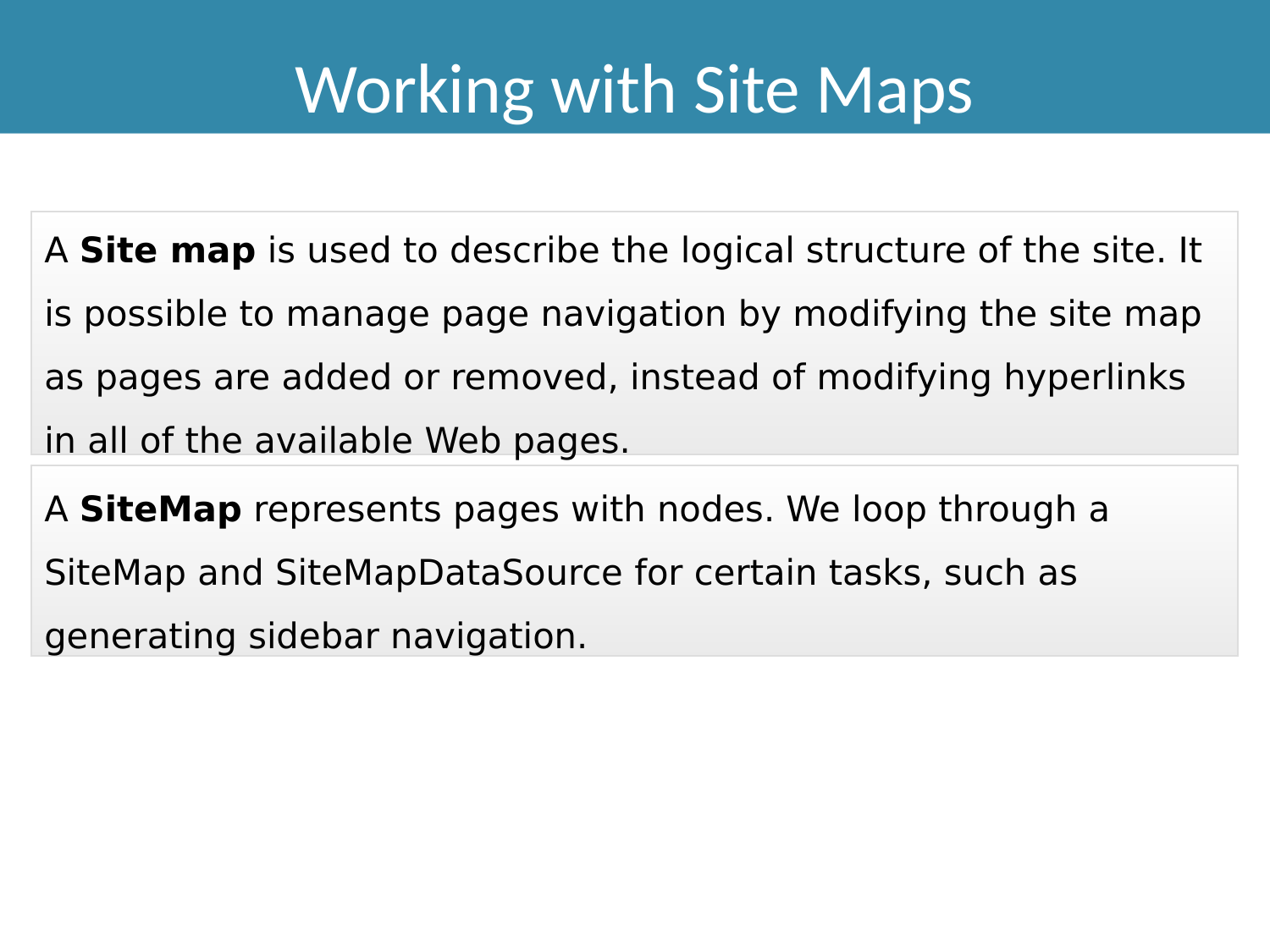

Working with Site Maps
A Site map is used to describe the logical structure of the site. It is possible to manage page navigation by modifying the site map as pages are added or removed, instead of modifying hyperlinks in all of the available Web pages.
A SiteMap represents pages with nodes. We loop through a SiteMap and SiteMapDataSource for certain tasks, such as generating sidebar navigation.